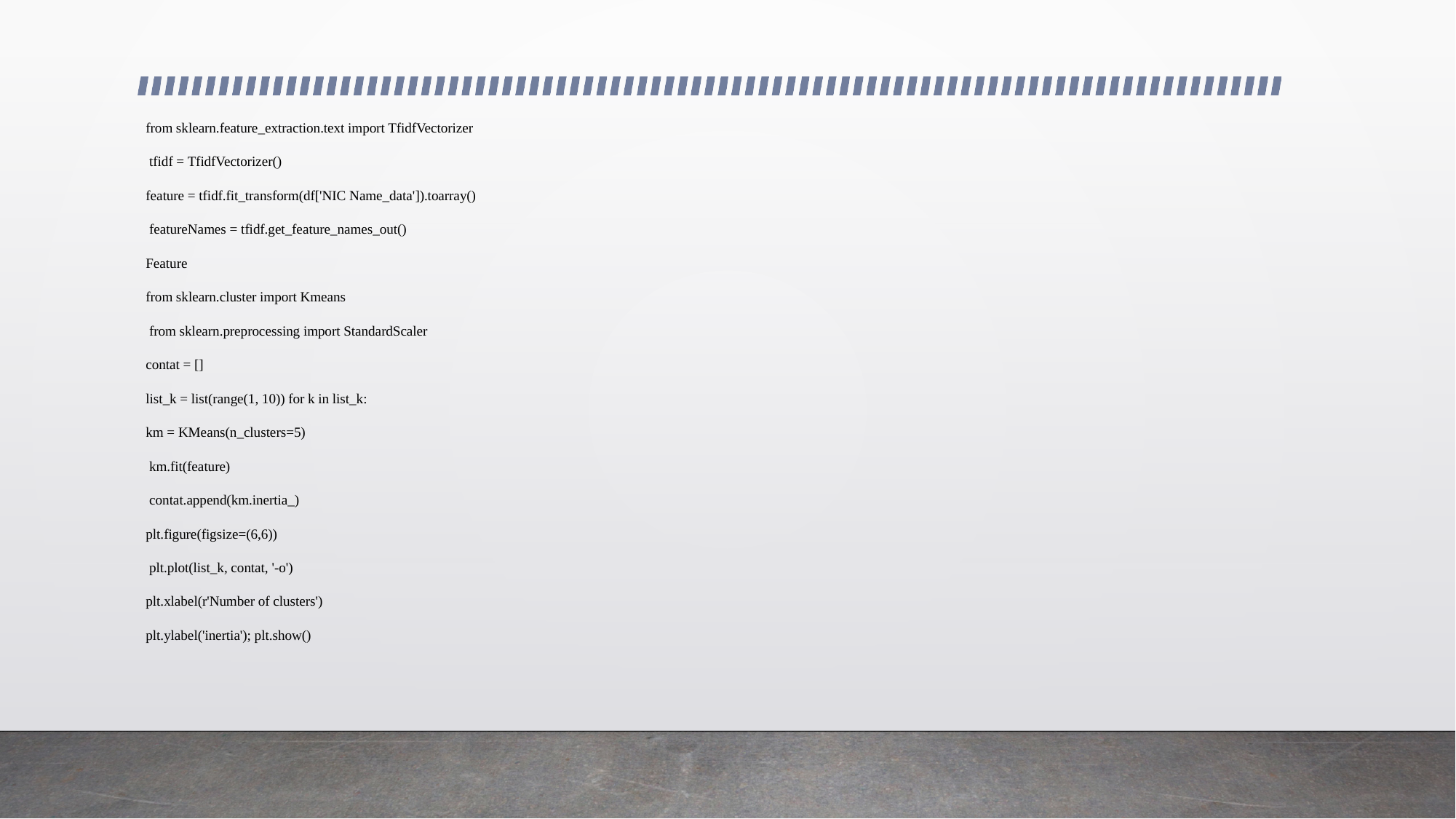

from sklearn.feature_extraction.text import TfidfVectorizer
 tfidf = TfidfVectorizer()
feature = tfidf.fit_transform(df['NIC Name_data']).toarray()
 featureNames = tfidf.get_feature_names_out()
Feature
from sklearn.cluster import Kmeans
 from sklearn.preprocessing import StandardScaler
contat = []
list_k = list(range(1, 10)) for k in list_k:
km = KMeans(n_clusters=5)
 km.fit(feature)
 contat.append(km.inertia_)
plt.figure(figsize=(6,6))
 plt.plot(list_k, contat, '-o')
plt.xlabel(r'Number of clusters')
plt.ylabel('inertia'); plt.show()